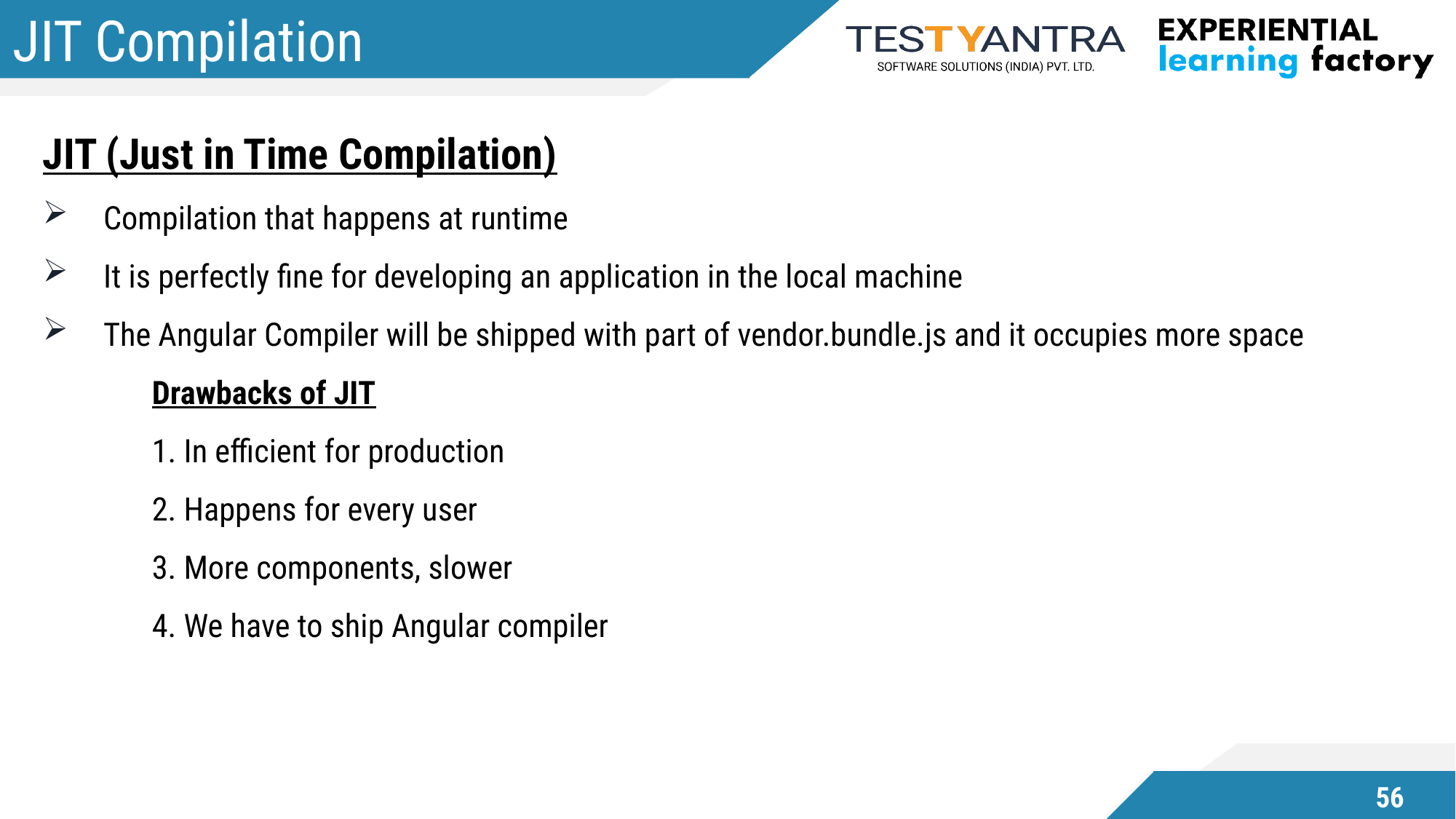

# JIT Compilation
JIT (Just in Time Compilation)
Compilation that happens at runtime
It is perfectly fine for developing an application in the local machine
The Angular Compiler will be shipped with part of vendor.bundle.js and it occupies more space
	Drawbacks of JIT
	1. In efficient for production
	2. Happens for every user
	3. More components, slower
	4. We have to ship Angular compiler
56